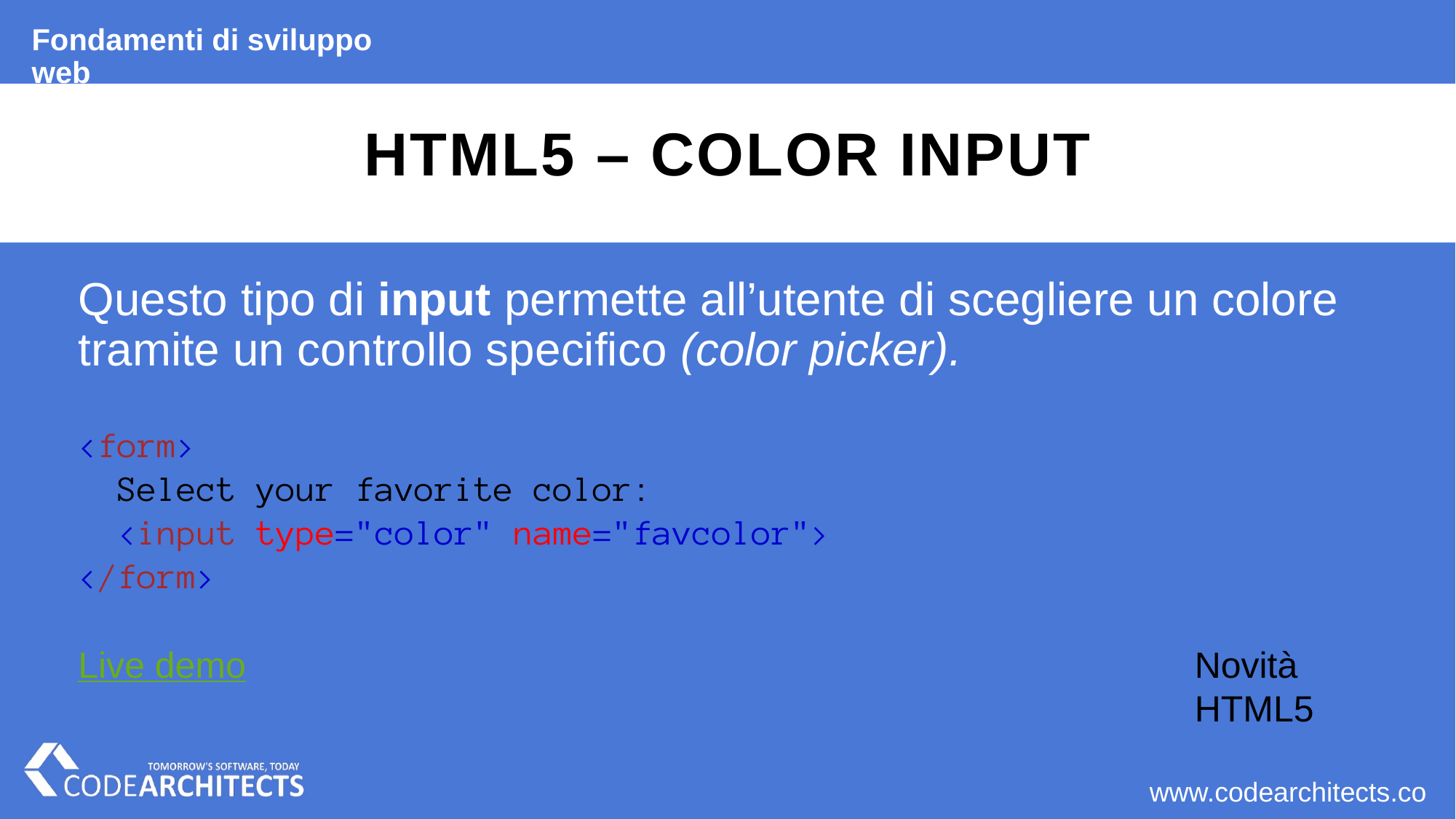

Fondamenti di sviluppo web

# HTML5 – color input
Questo tipo di input permette all’utente di scegliere un colore tramite un controllo specifico (color picker).
<form>
  Select your favorite color:
  <input type="color" name="favcolor">
</form>
Live demo
Novità HTML5